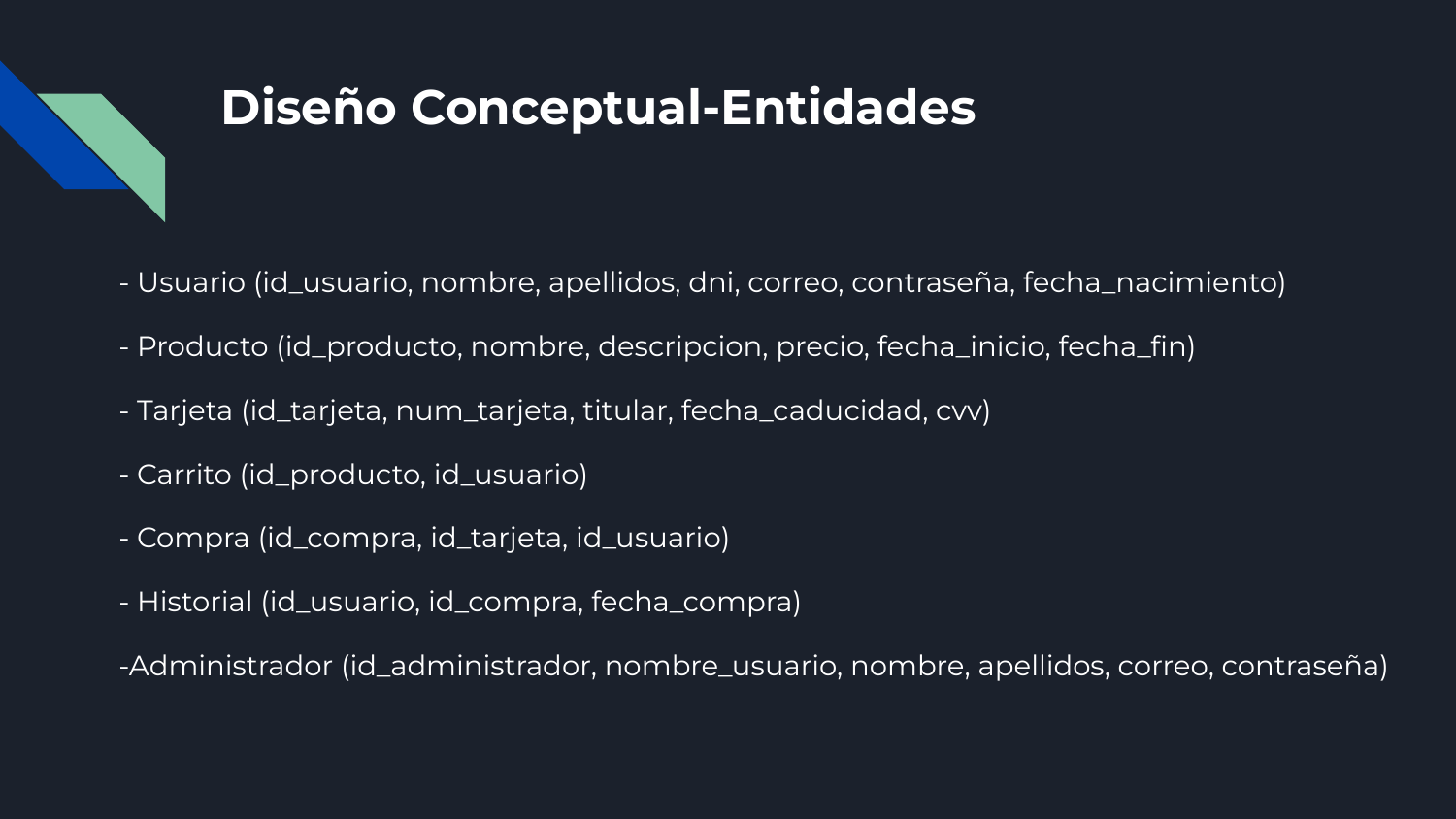

# Diseño Conceptual-Entidades
- Usuario (id_usuario, nombre, apellidos, dni, correo, contraseña, fecha_nacimiento)
- Producto (id_producto, nombre, descripcion, precio, fecha_inicio, fecha_fin)
- Tarjeta (id_tarjeta, num_tarjeta, titular, fecha_caducidad, cvv)
- Carrito (id_producto, id_usuario)
- Compra (id_compra, id_tarjeta, id_usuario)
- Historial (id_usuario, id_compra, fecha_compra)
-Administrador (id_administrador, nombre_usuario, nombre, apellidos, correo, contraseña)